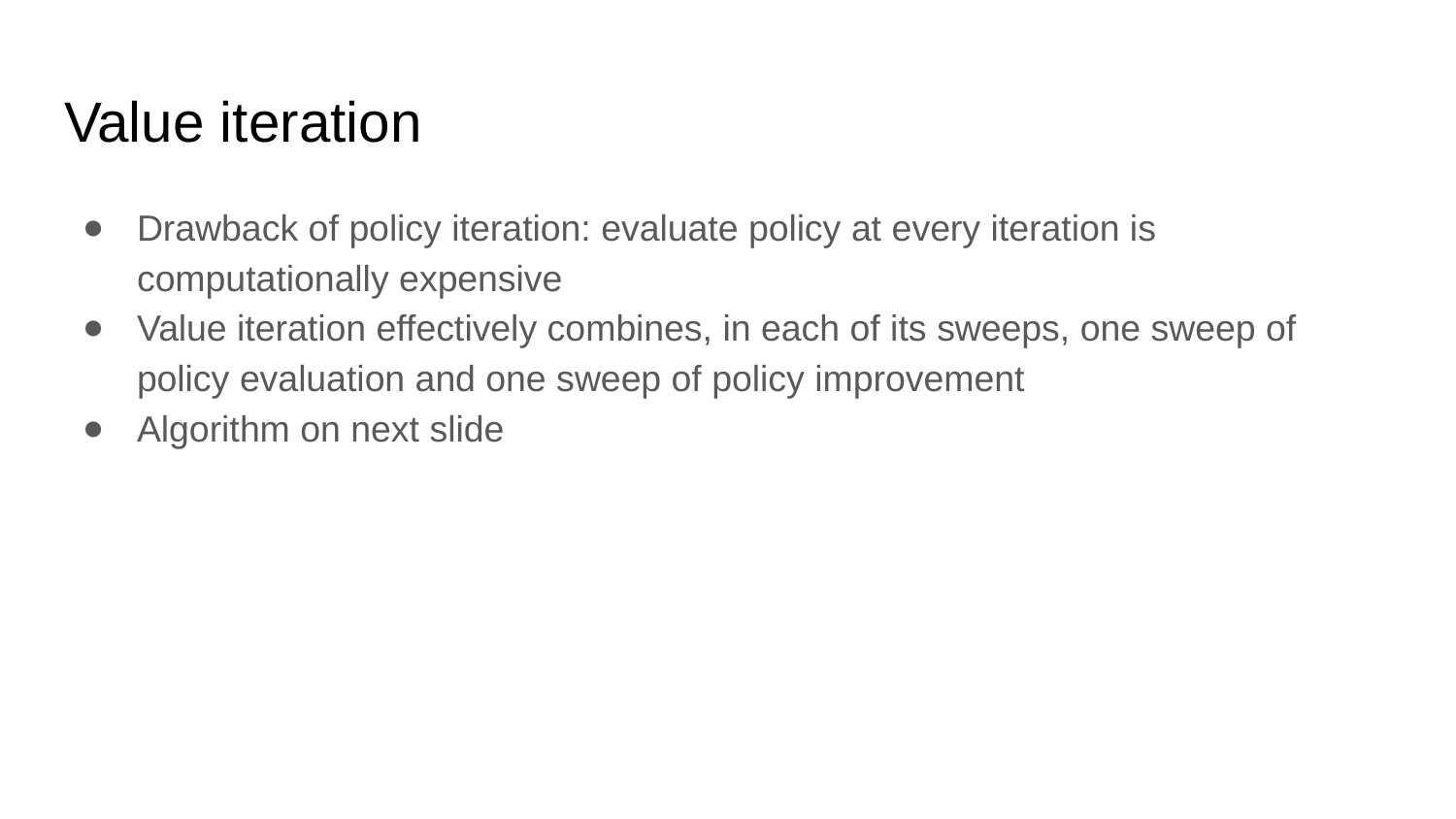

# Value iteration
Drawback of policy iteration: evaluate policy at every iteration is computationally expensive
Value iteration effectively combines, in each of its sweeps, one sweep of policy evaluation and one sweep of policy improvement
Algorithm on next slide